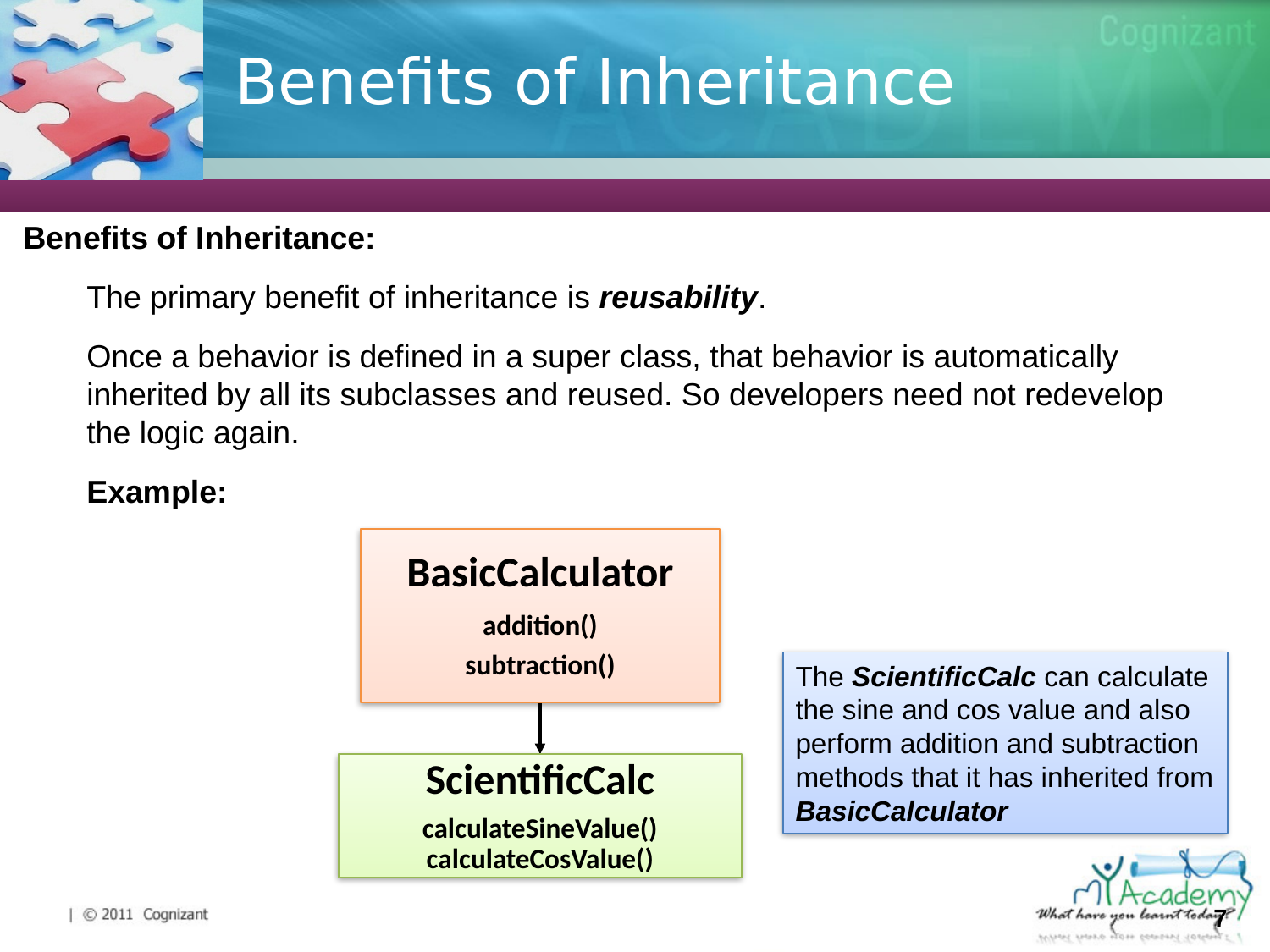

# Benefits of Inheritance
Benefits of Inheritance:
The primary benefit of inheritance is reusability.
Once a behavior is defined in a super class, that behavior is automatically inherited by all its subclasses and reused. So developers need not redevelop the logic again.
Example:

BasicCalculator
addition()
subtraction()
ScientificCalc
calculateSineValue()
calculateCosValue()
The ScientificCalc can calculate the sine and cos value and also perform addition and subtraction methods that it has inherited from BasicCalculator
7